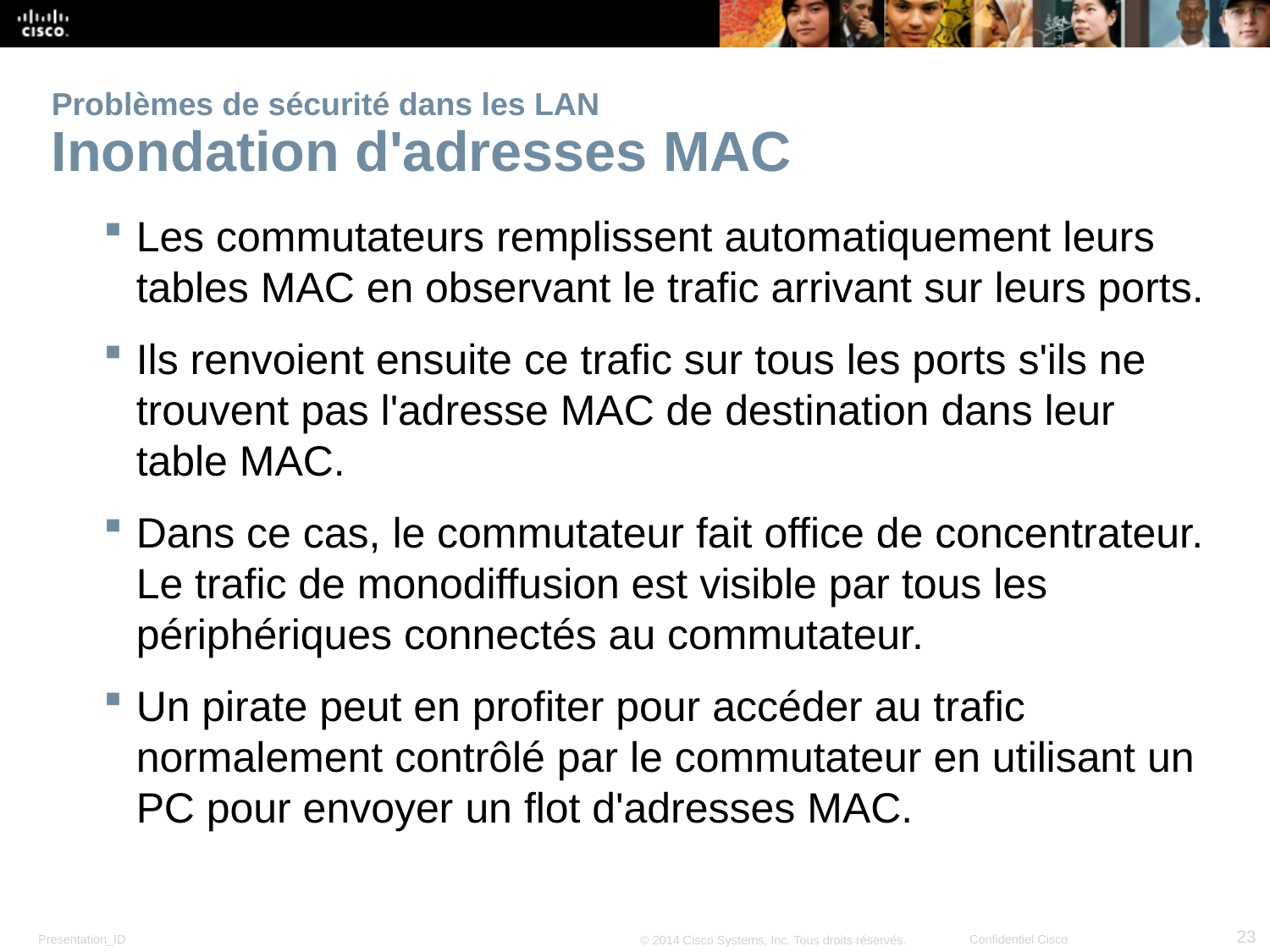

# Problèmes de sécurité dans les LAN Inondation d'adresses MAC

Les commutateurs remplissent automatiquement leurs tables MAC en observant le trafic arrivant sur leurs ports.
Ils renvoient ensuite ce trafic sur tous les ports s'ils ne trouvent pas l'adresse MAC de destination dans leur table MAC.
Dans ce cas, le commutateur fait office de concentrateur. Le trafic de monodiffusion est visible par tous les périphériques connectés au commutateur.
Un pirate peut en profiter pour accéder au trafic normalement contrôlé par le commutateur en utilisant un PC pour envoyer un flot d'adresses MAC.